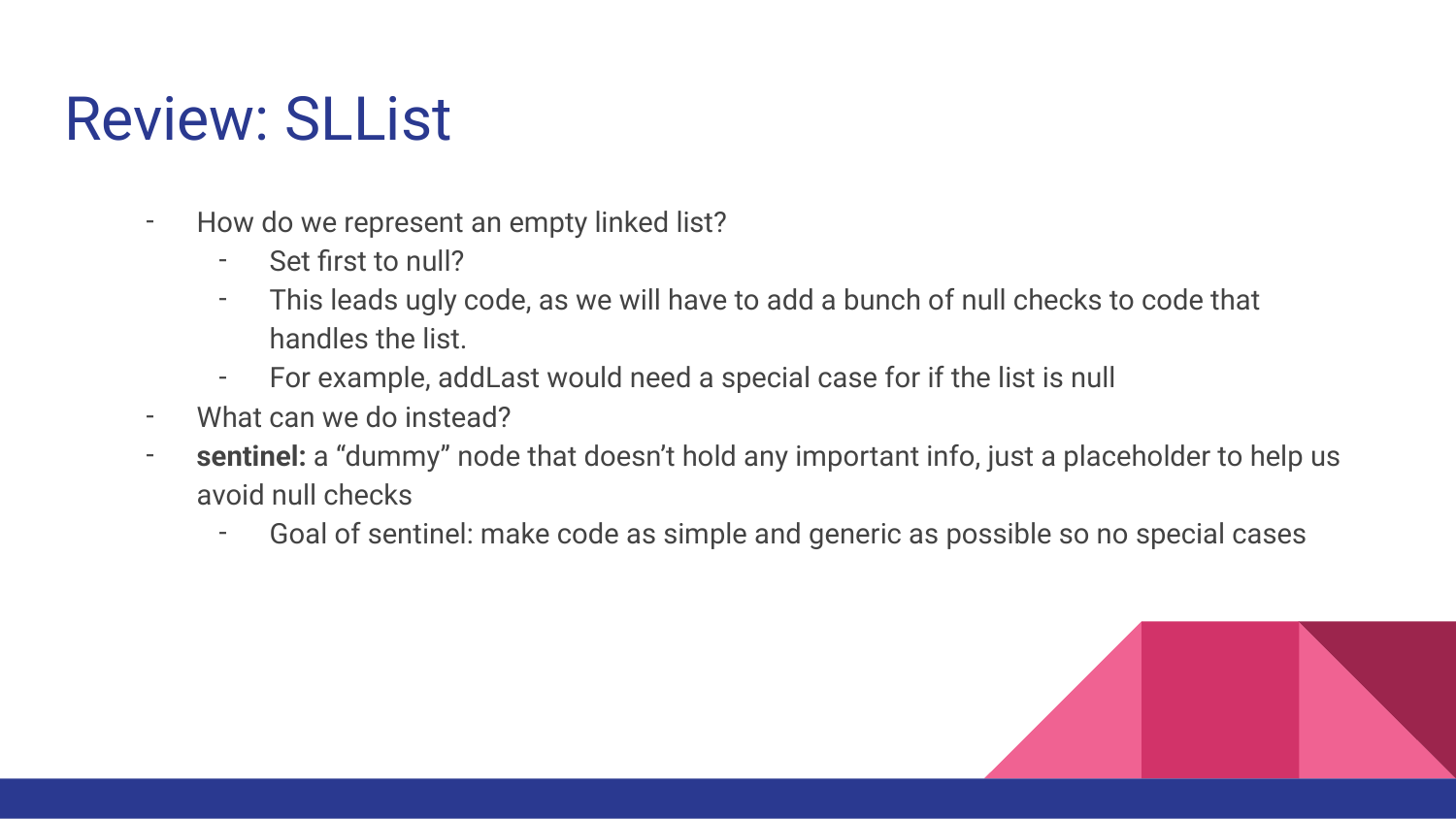

# Review: SLList
How do we represent an empty linked list?
Set first to null?
This leads ugly code, as we will have to add a bunch of null checks to code that handles the list.
For example, addLast would need a special case for if the list is null
What can we do instead?
sentinel: a “dummy” node that doesn’t hold any important info, just a placeholder to help us avoid null checks
Goal of sentinel: make code as simple and generic as possible so no special cases